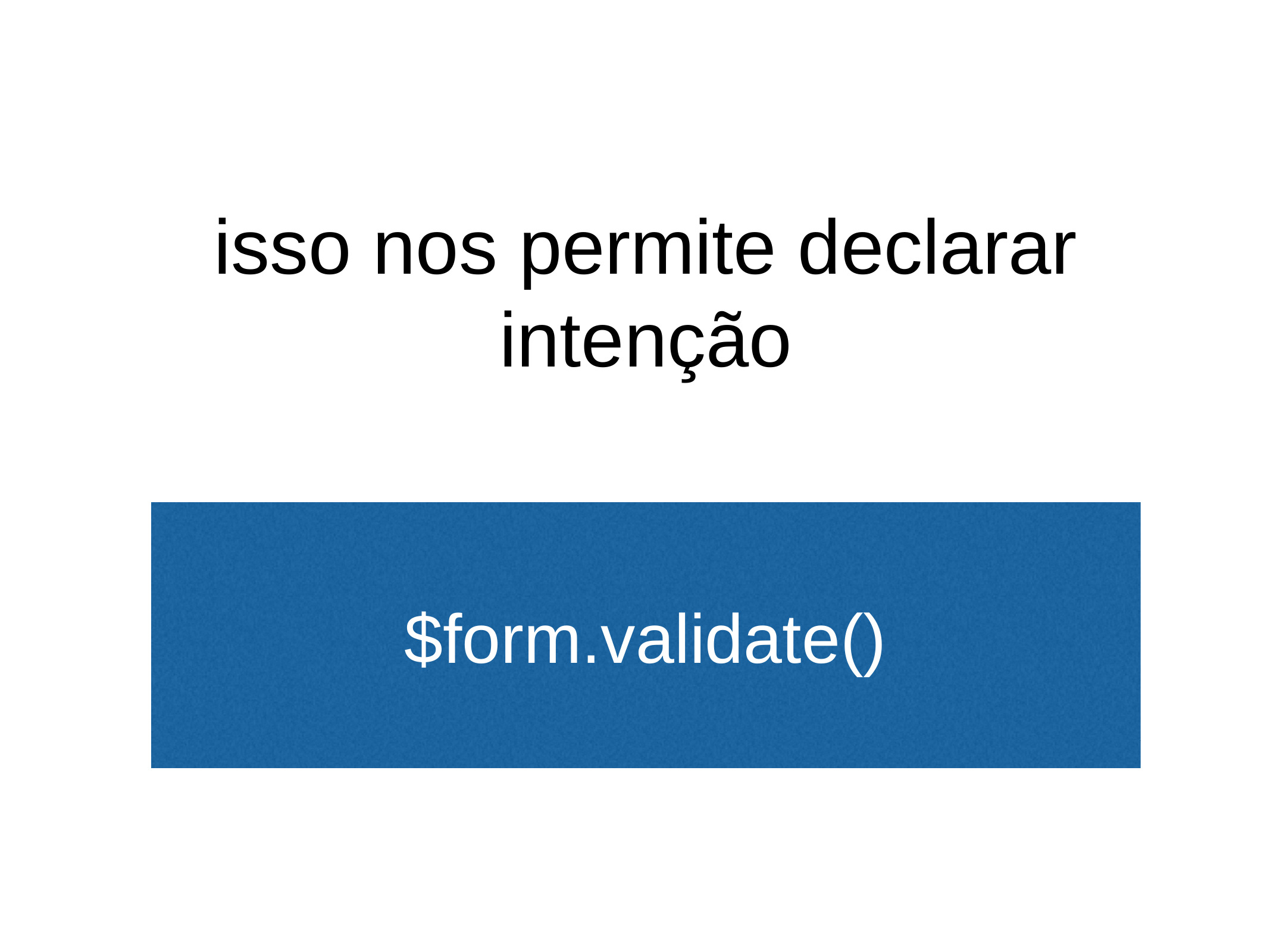

# isso nos permite declarar intenção

$form.validate()